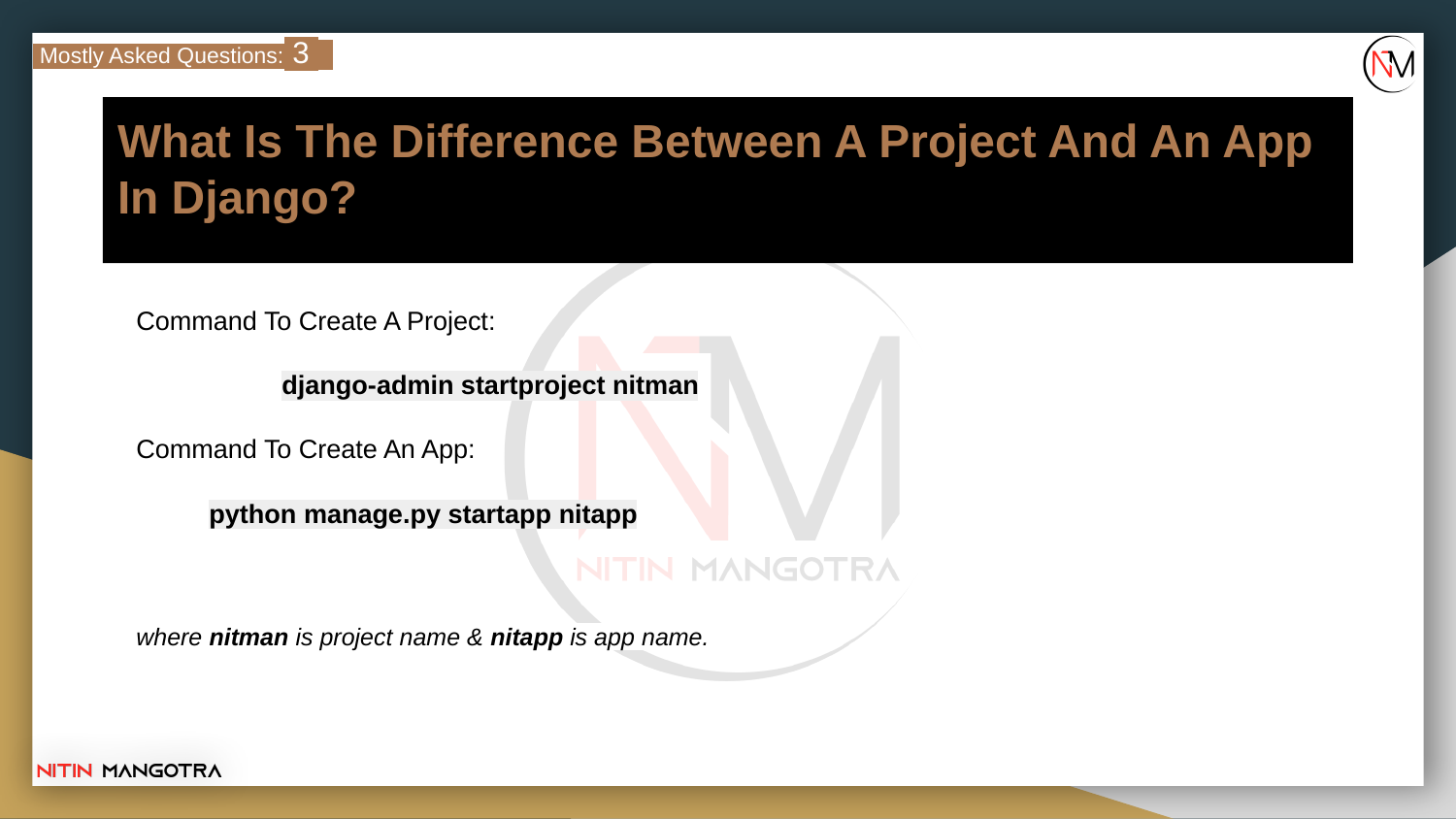

Mostly Asked Questions: 3

# What Is The Difference Between A Project And An App In Django?
Command To Create A Project:
	django-admin startproject nitman
Command To Create An App:
python manage.py startapp nitapp

where nitman is project name & nitapp is app name.